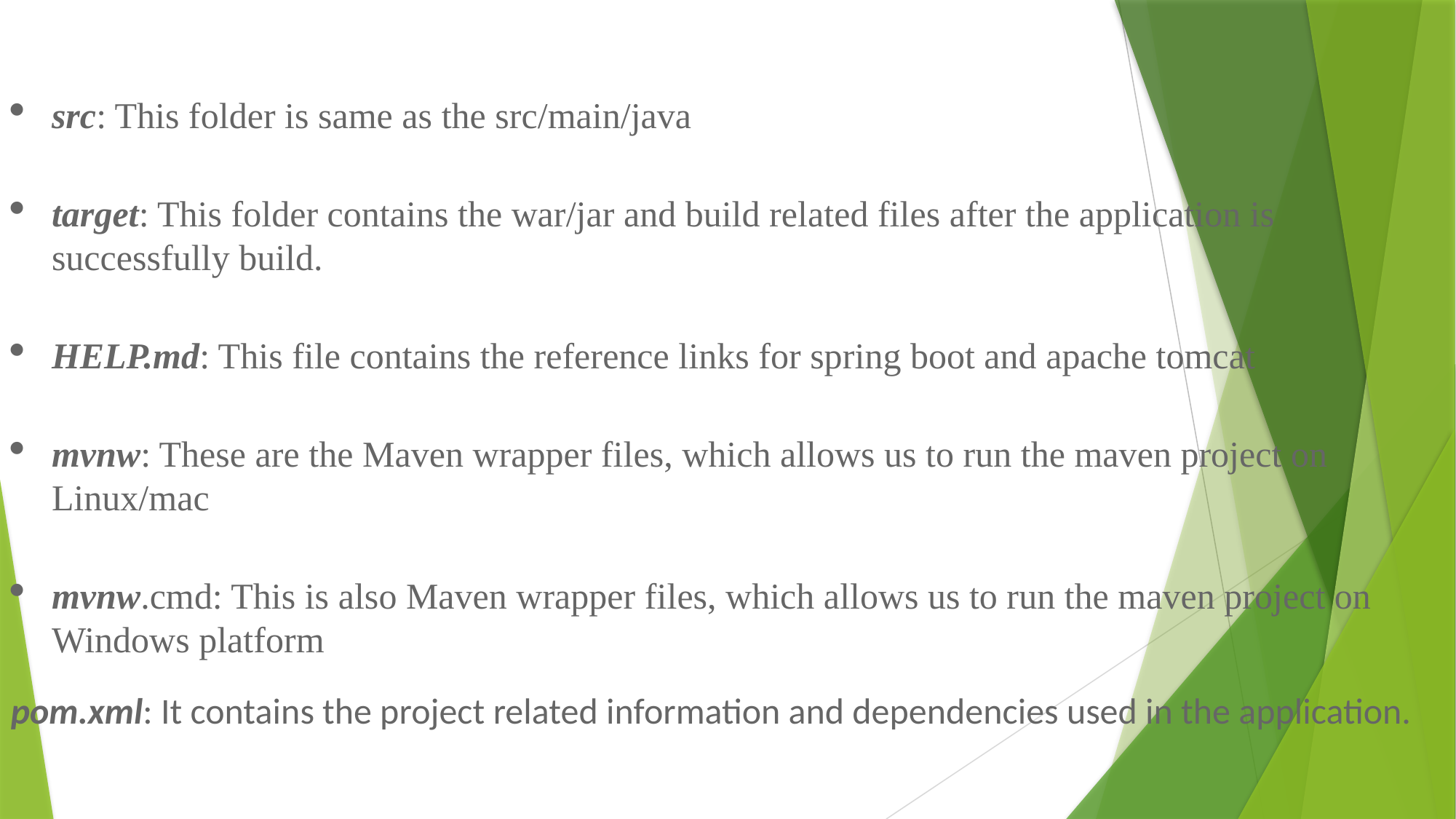

src: This folder is same as the src/main/java
target: This folder contains the war/jar and build related files after the application is successfully build.
HELP.md: This file contains the reference links for spring boot and apache tomcat
mvnw: These are the Maven wrapper files, which allows us to run the maven project on Linux/mac
mvnw.cmd: This is also Maven wrapper files, which allows us to run the maven project on Windows platform
pom.xml: It contains the project related information and dependencies used in the application.